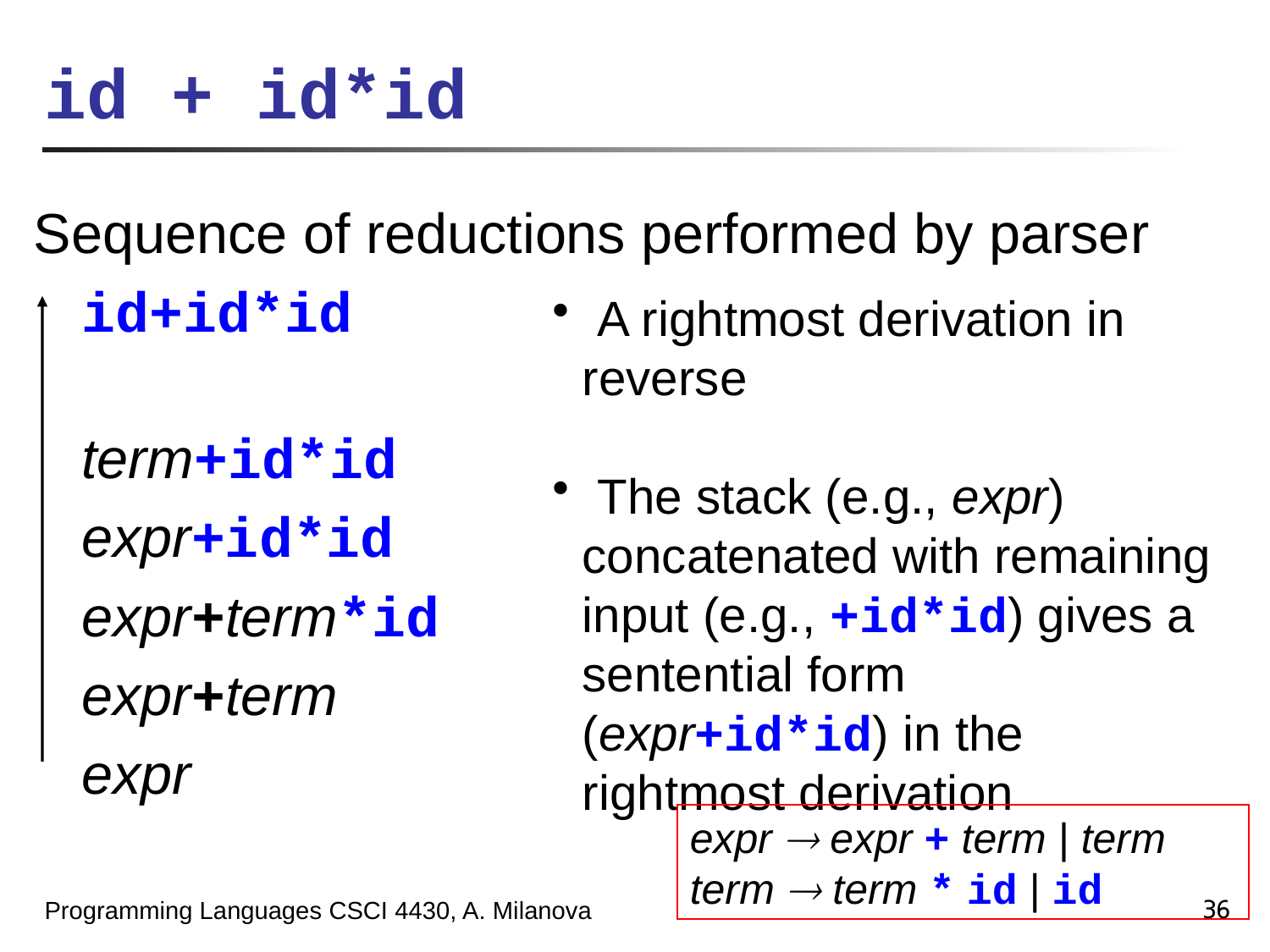

# id + id*id
Sequence of reductions performed by parser
	id+id*id
	term+id*id
	expr+id*id
	expr+term*id
	expr+term
	expr

 A rightmost derivation in reverse

 The stack (e.g., expr) concatenated with remaining input (e.g., +id*id) gives a sentential form (expr+id*id) in the rightmost derivation

expr → expr + term | term
term → term * id | id
36
Programming Languages CSCI 4430, A. Milanova